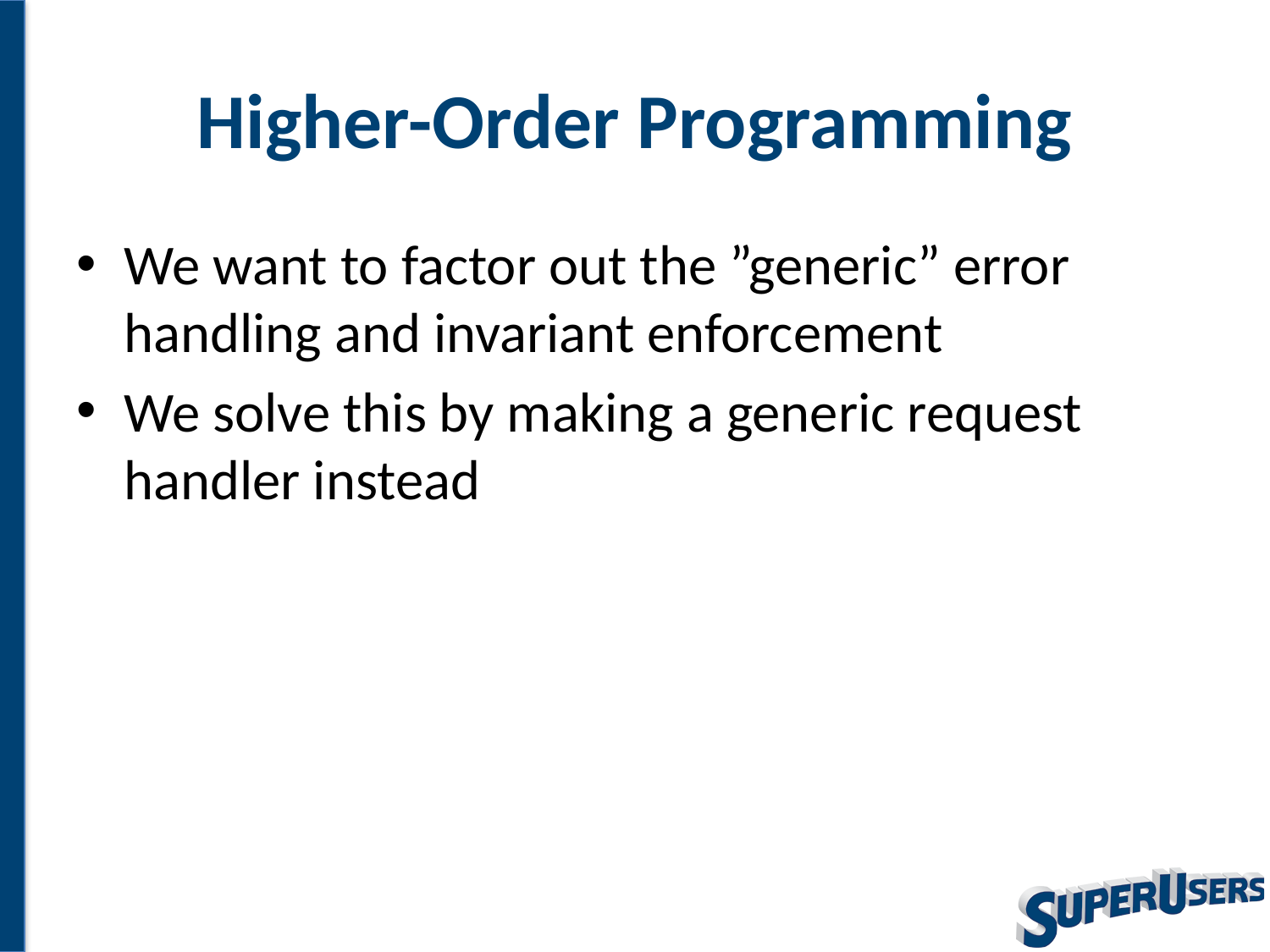

# Higher-Order Programming
We want to factor out the ”generic” error handling and invariant enforcement
We solve this by making a generic request handler instead